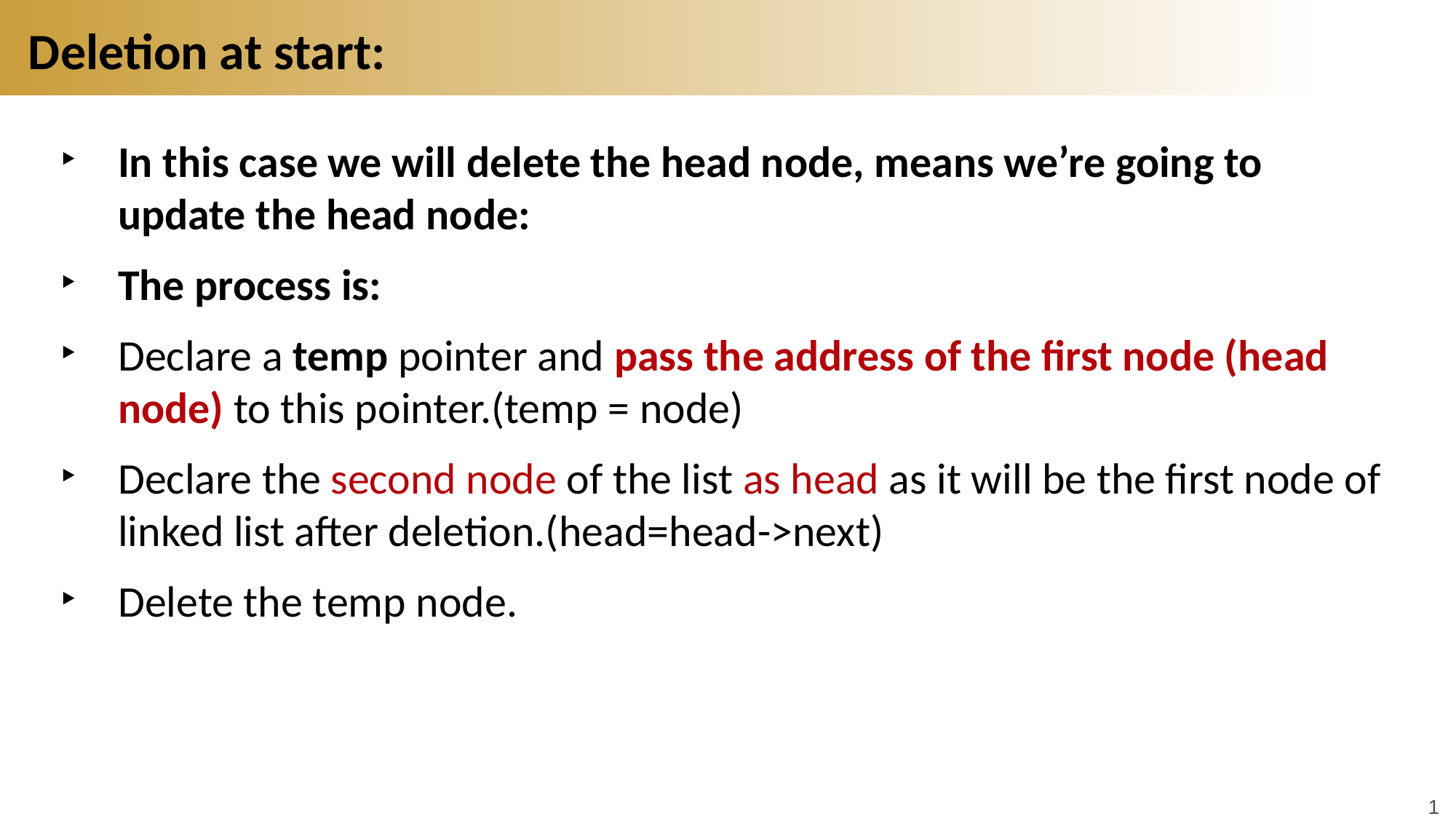

# Deletion at start:
In this case we will delete the head node, means we’re going to update the head node:
The process is:
Declare a temp pointer and pass the address of the first node (head node) to this pointer.(temp = node)
Declare the second node of the list as head as it will be the first node of linked list after deletion.(head=head->next)
Delete the temp node.

12